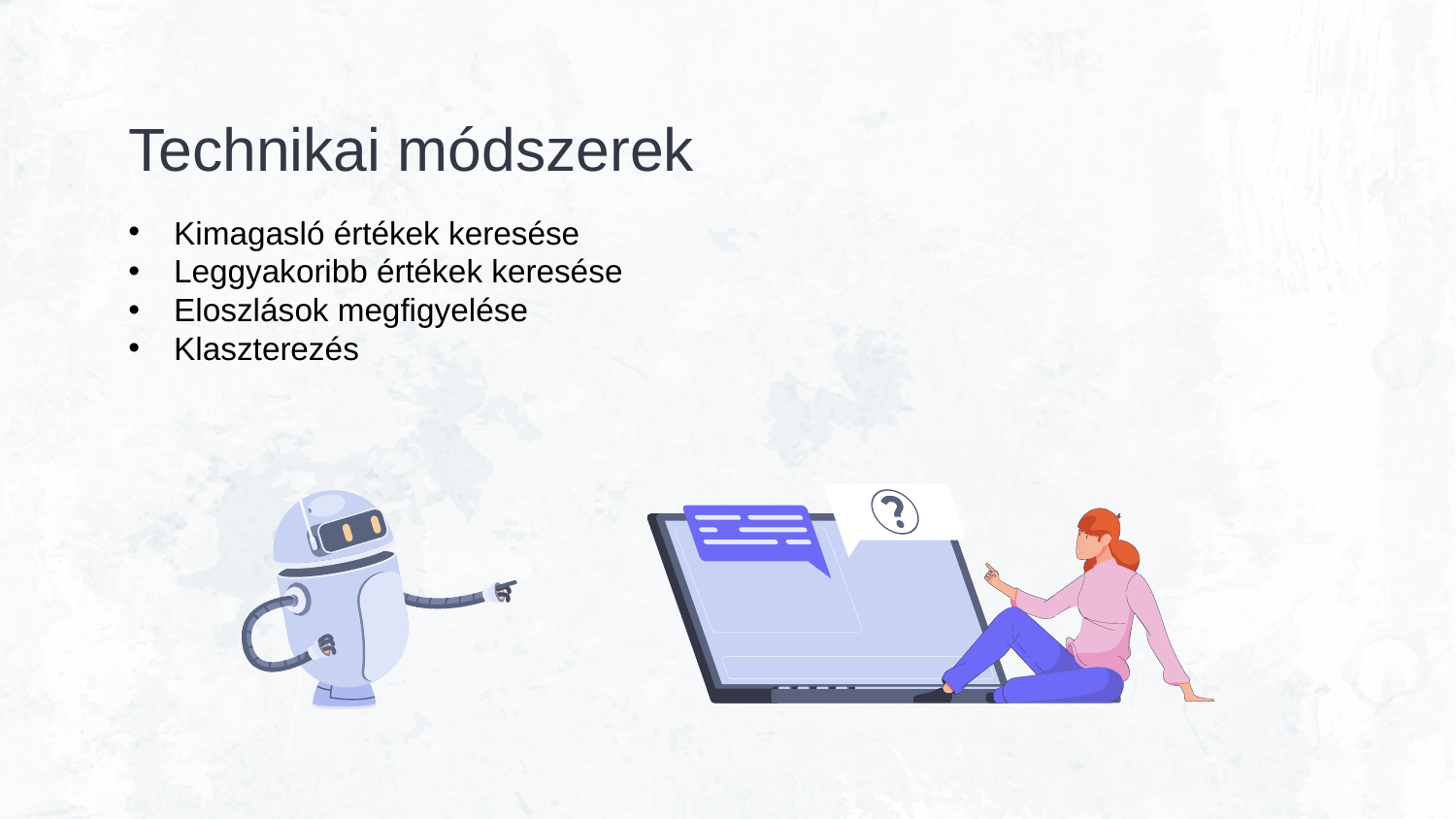

# Technikai módszerek
Kimagasló értékek keresése
Leggyakoribb értékek keresése
Eloszlások megfigyelése
Klaszterezés